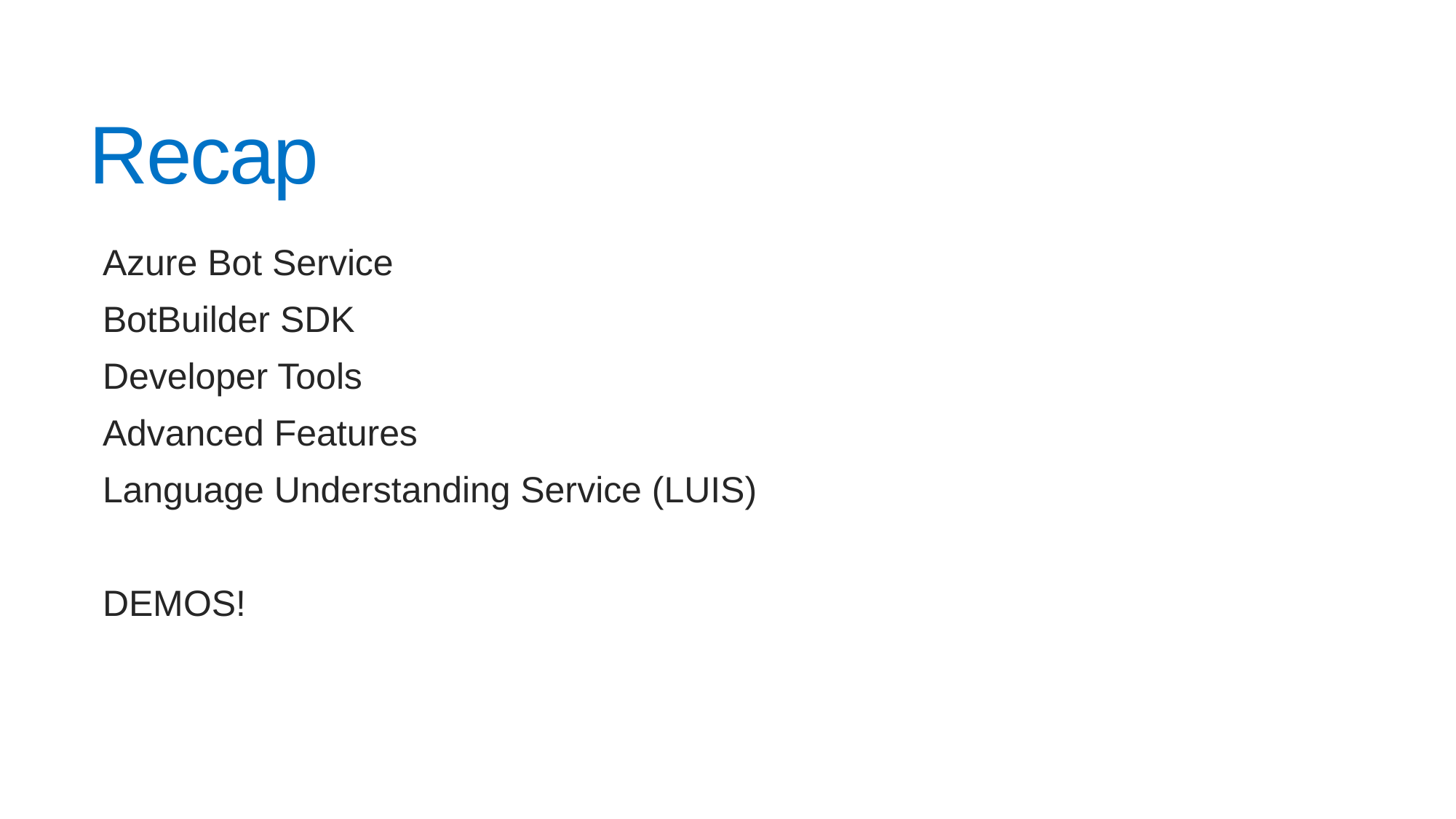

# Recap
Azure Bot Service
BotBuilder SDK
Developer Tools
Advanced Features
Language Understanding Service (LUIS)

DEMOS!